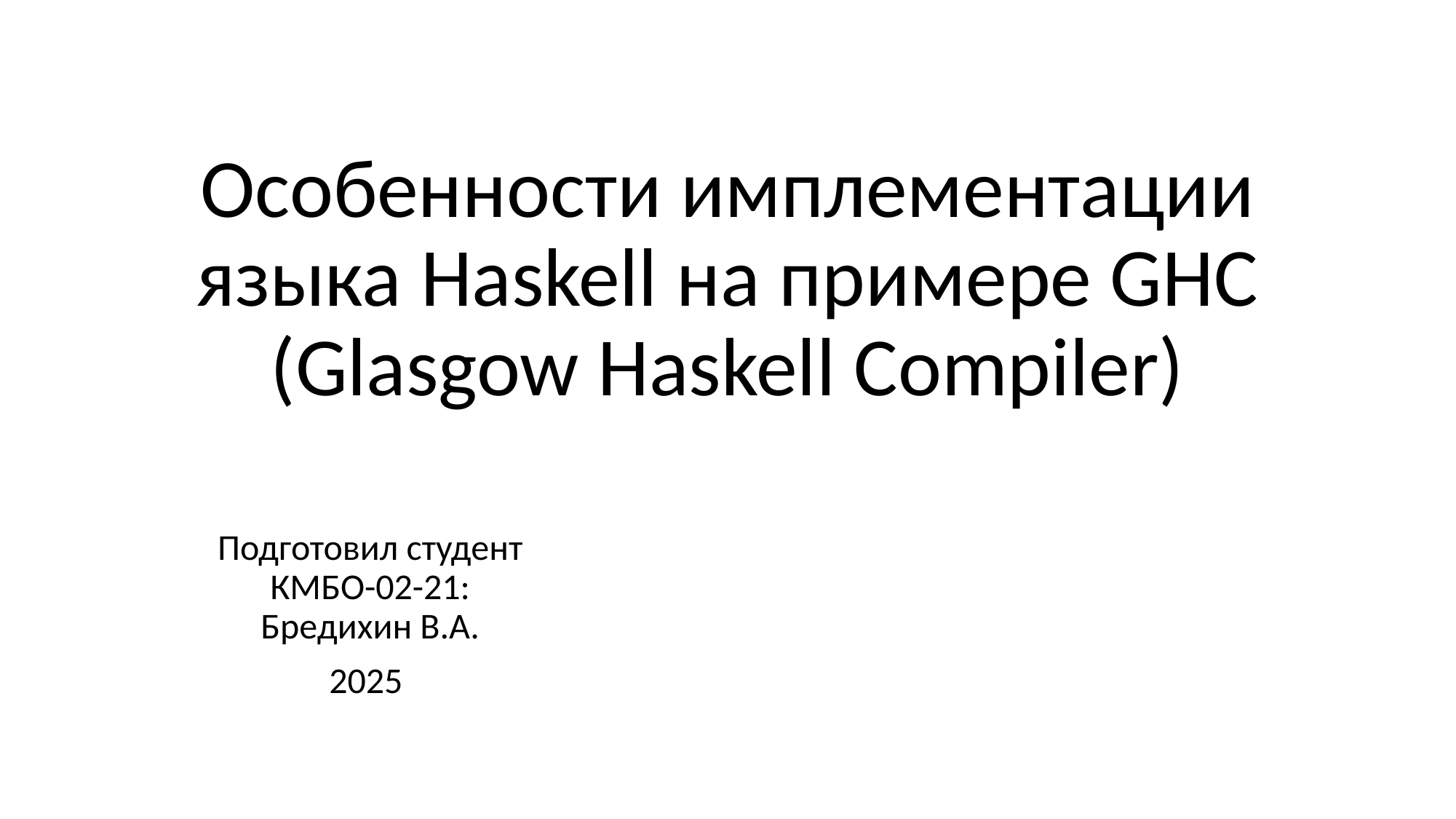

# Особенности имплементации языка Haskell на примере GHC (Glasgow Haskell Compiler)
Подготовил студент КМБО-02-21: Бредихин В.А.
2025